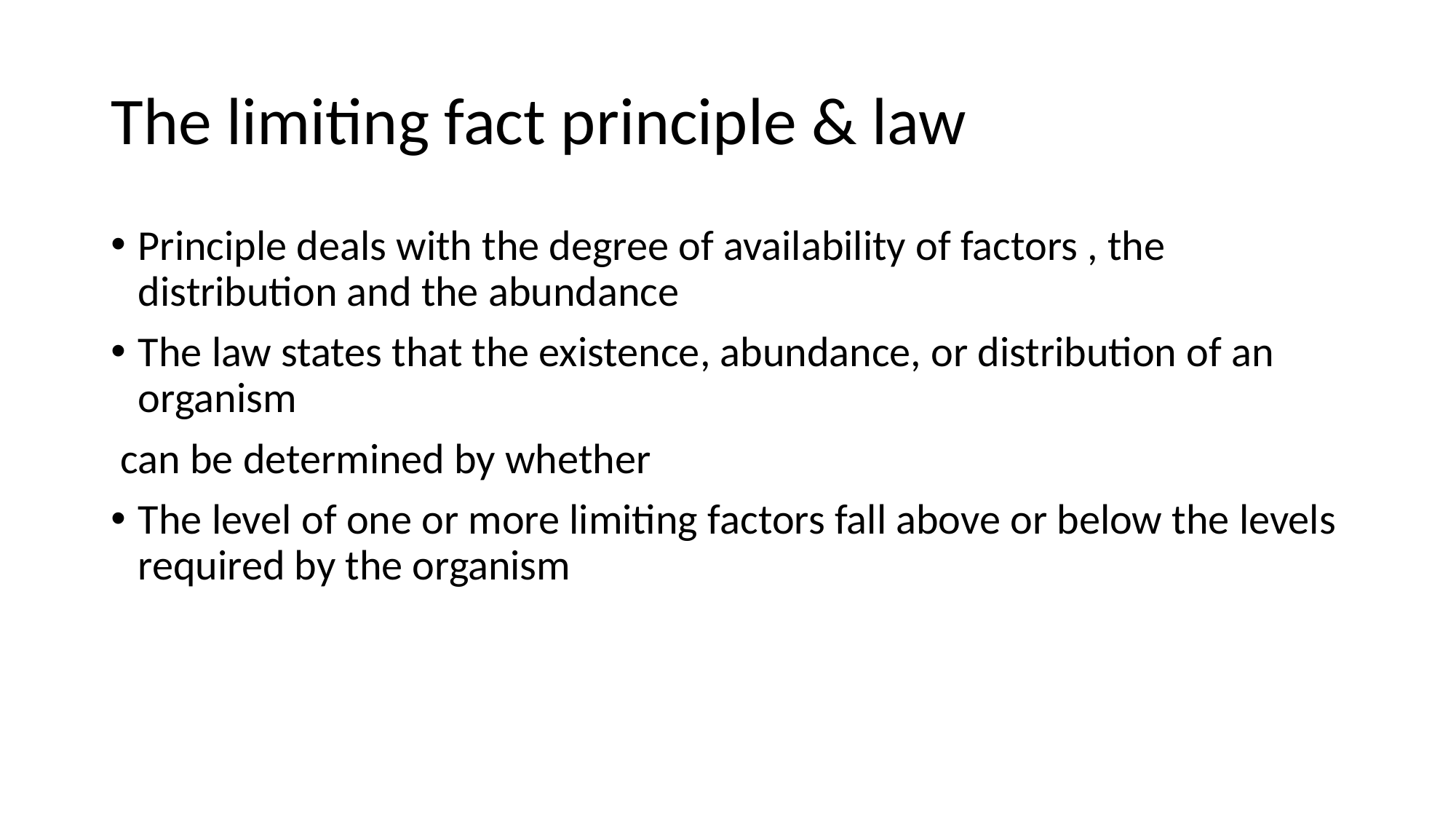

# The limiting fact principle & law
Principle deals with the degree of availability of factors , the distribution and the abundance
The law states that the existence, abundance, or distribution of an organism
 can be determined by whether
The level of one or more limiting factors fall above or below the levels required by the organism